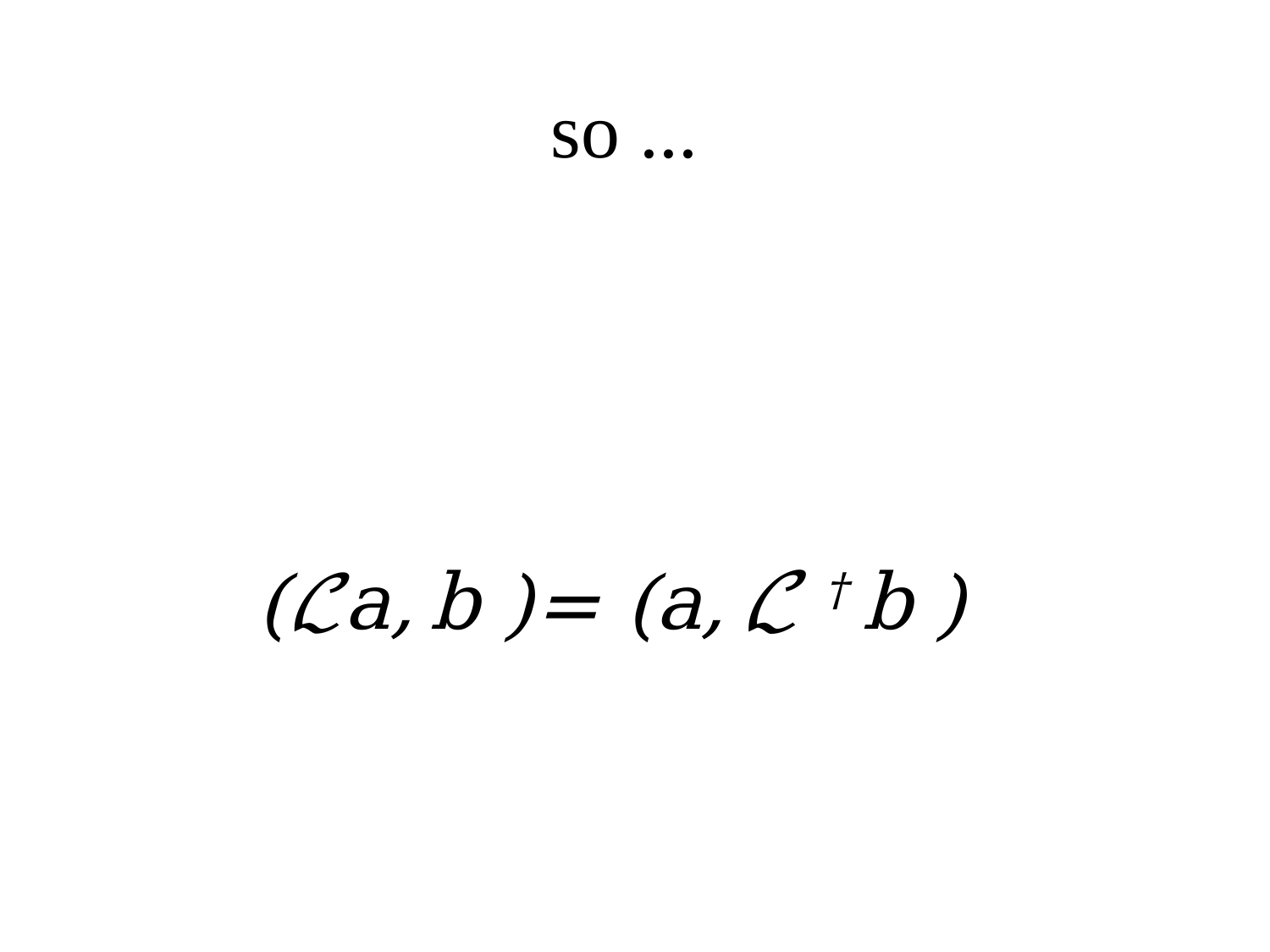

# so ...
(ℒa, b )= (a, ℒ † b )